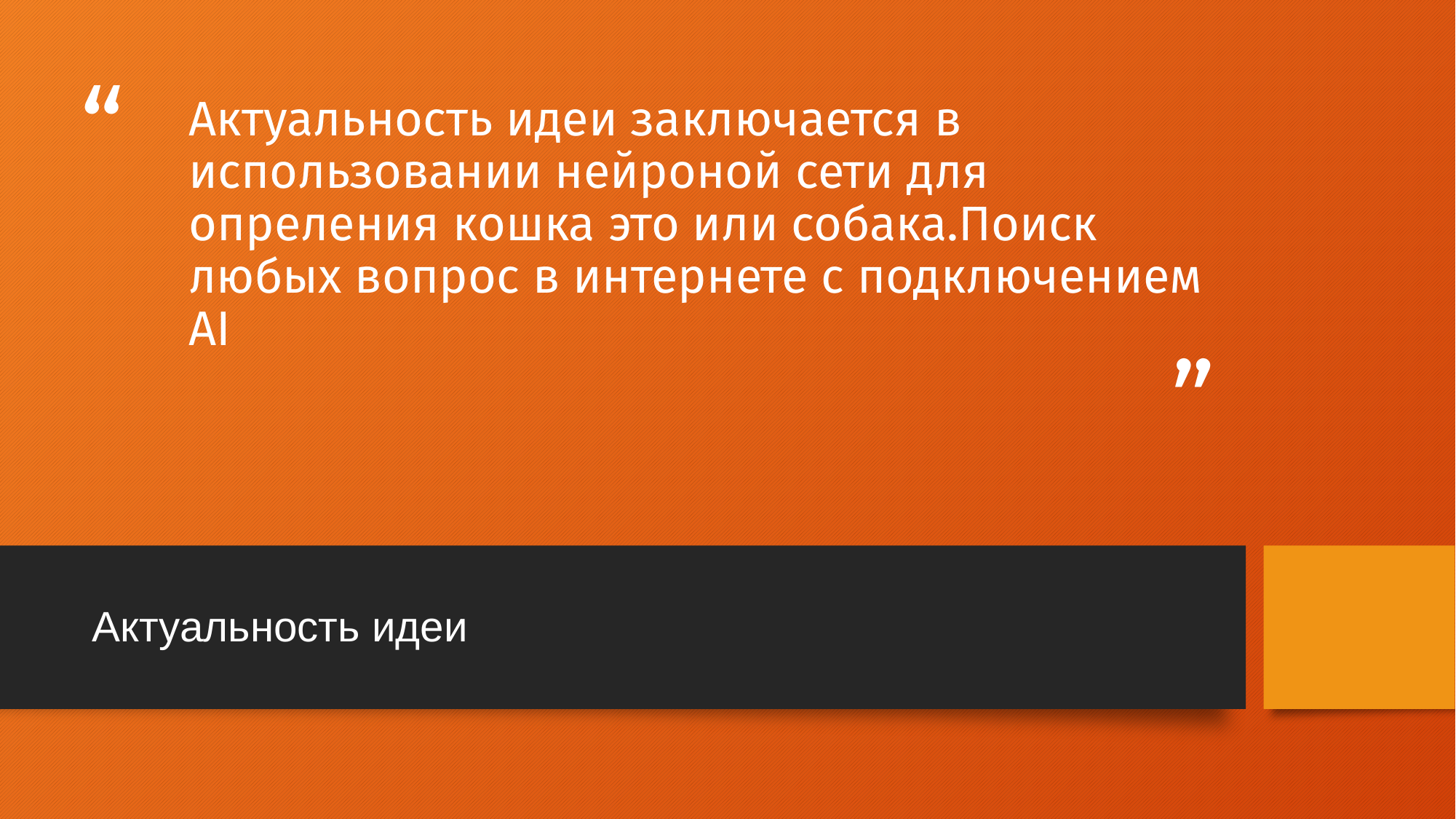

# Актуальность идеи заключается в использовании нейроной сети для опреления кошка это или собака.Поиск любых вопрос в интернете с подключением AI
Актуальность идеи